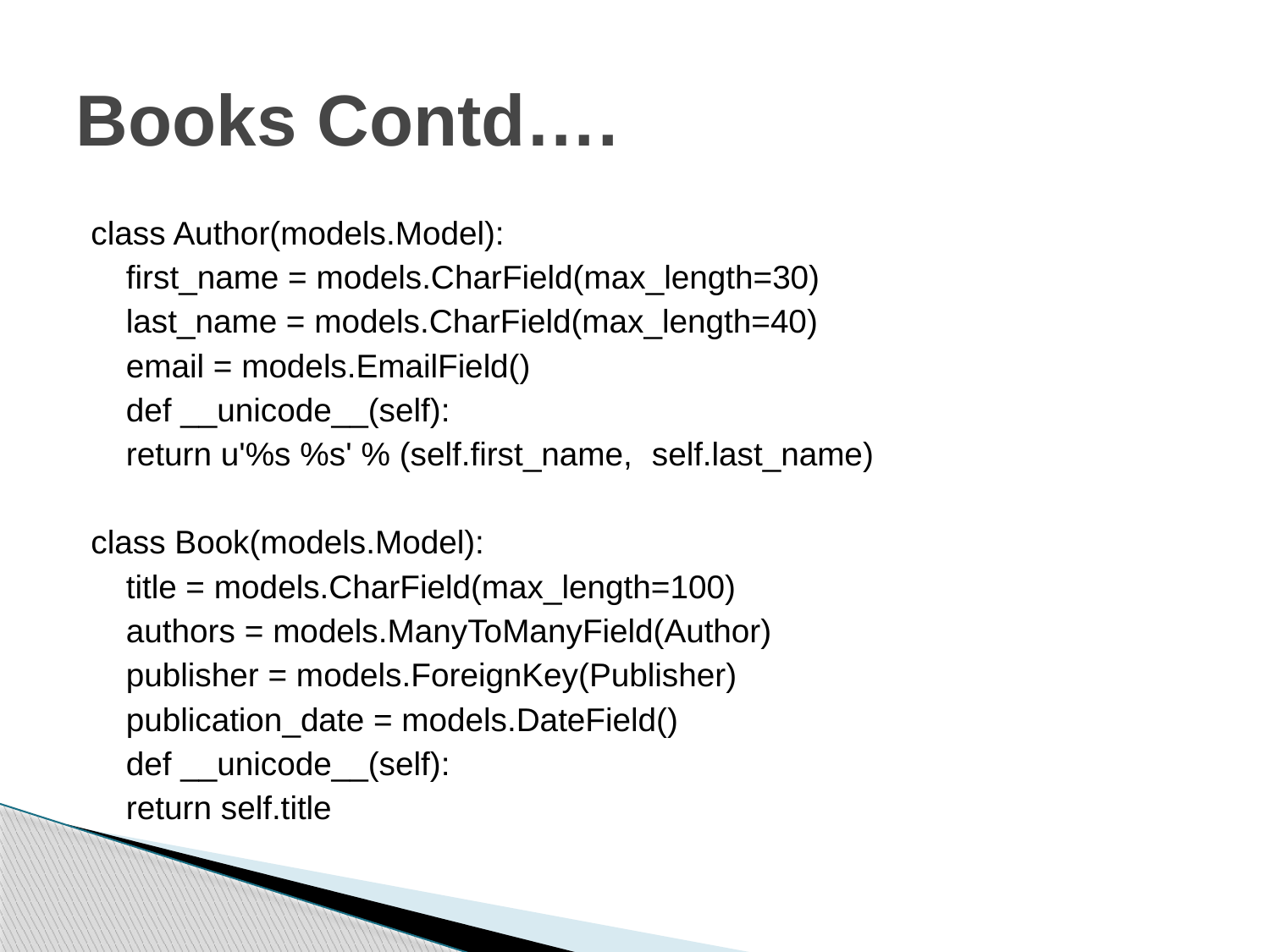

# Books Contd….
class Author(models.Model):
	first_name = models.CharField(max_length=30)
	last_name = models.CharField(max_length=40)
	email = models.EmailField()
	def __unicode__(self):
		return u'%s %s' % (self.first_name, 						self.last_name)

class Book(models.Model):
	title = models.CharField(max_length=100)
	authors = models.ManyToManyField(Author)
	publisher = models.ForeignKey(Publisher)
	publication_date = models.DateField()
	def __unicode__(self):
		return self.title